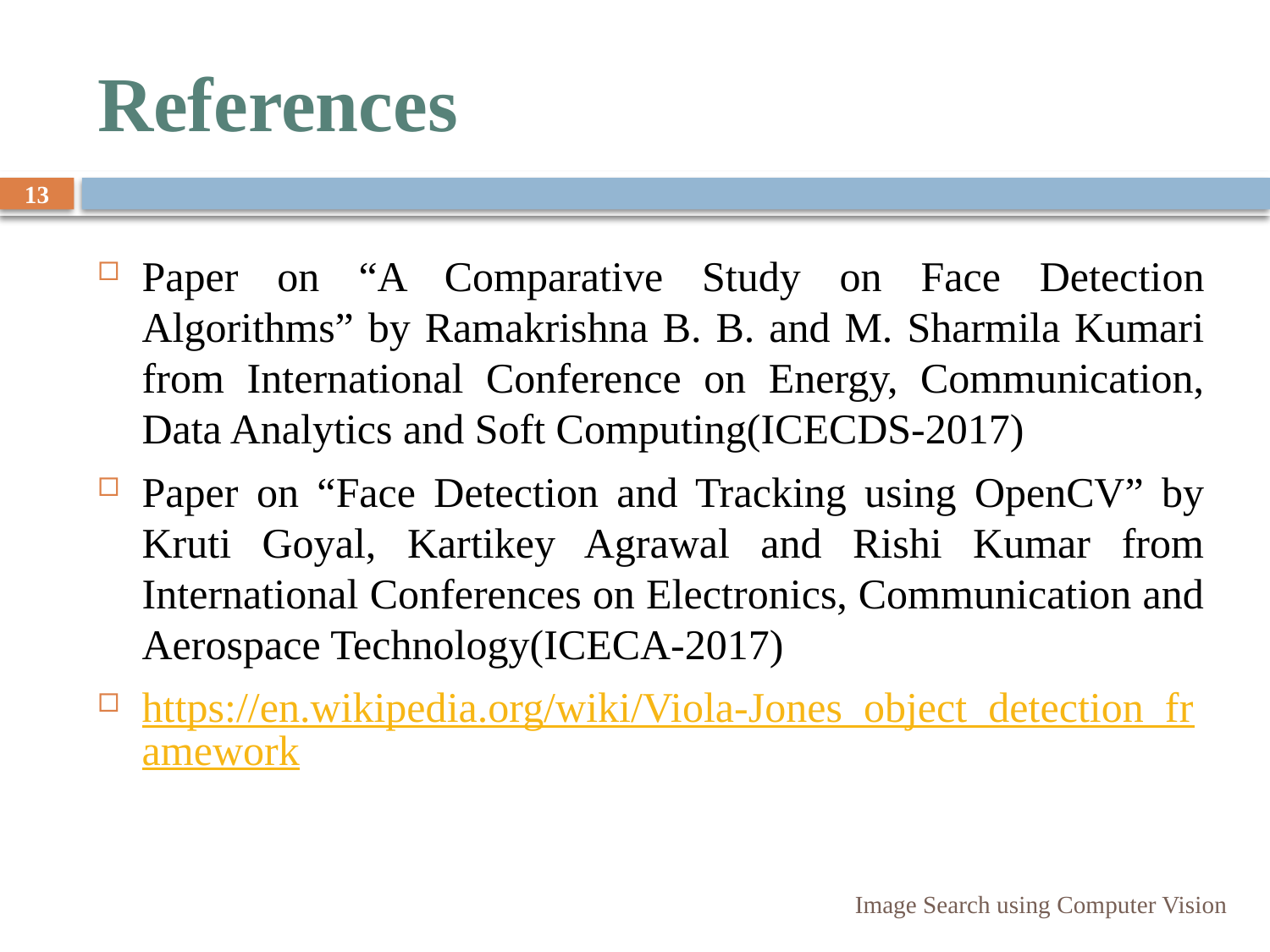

# References
13
Paper on “A Comparative Study on Face Detection Algorithms” by Ramakrishna B. B. and M. Sharmila Kumari from International Conference on Energy, Communication, Data Analytics and Soft Computing(ICECDS-2017)
Paper on “Face Detection and Tracking using OpenCV” by Kruti Goyal, Kartikey Agrawal and Rishi Kumar from International Conferences on Electronics, Communication and Aerospace Technology(ICECA-2017)
https://en.wikipedia.org/wiki/Viola-Jones_object_detection_framework

Image Search using Computer Vision